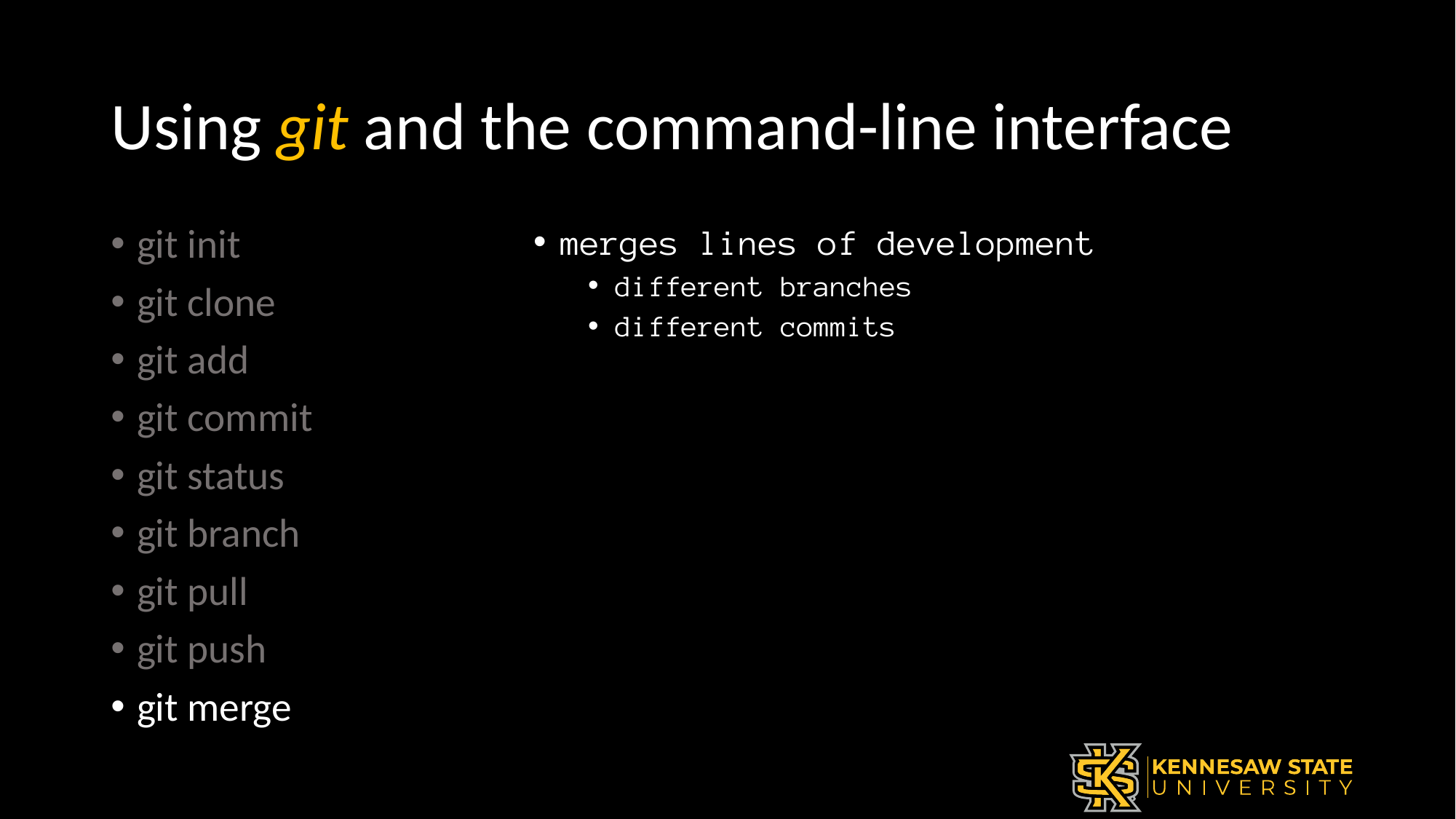

# Using git and the command-line interface
git init
git clone
git add
git commit
git status
git branch
git pull
git push
git merge
merges lines of development
different branches
different commits